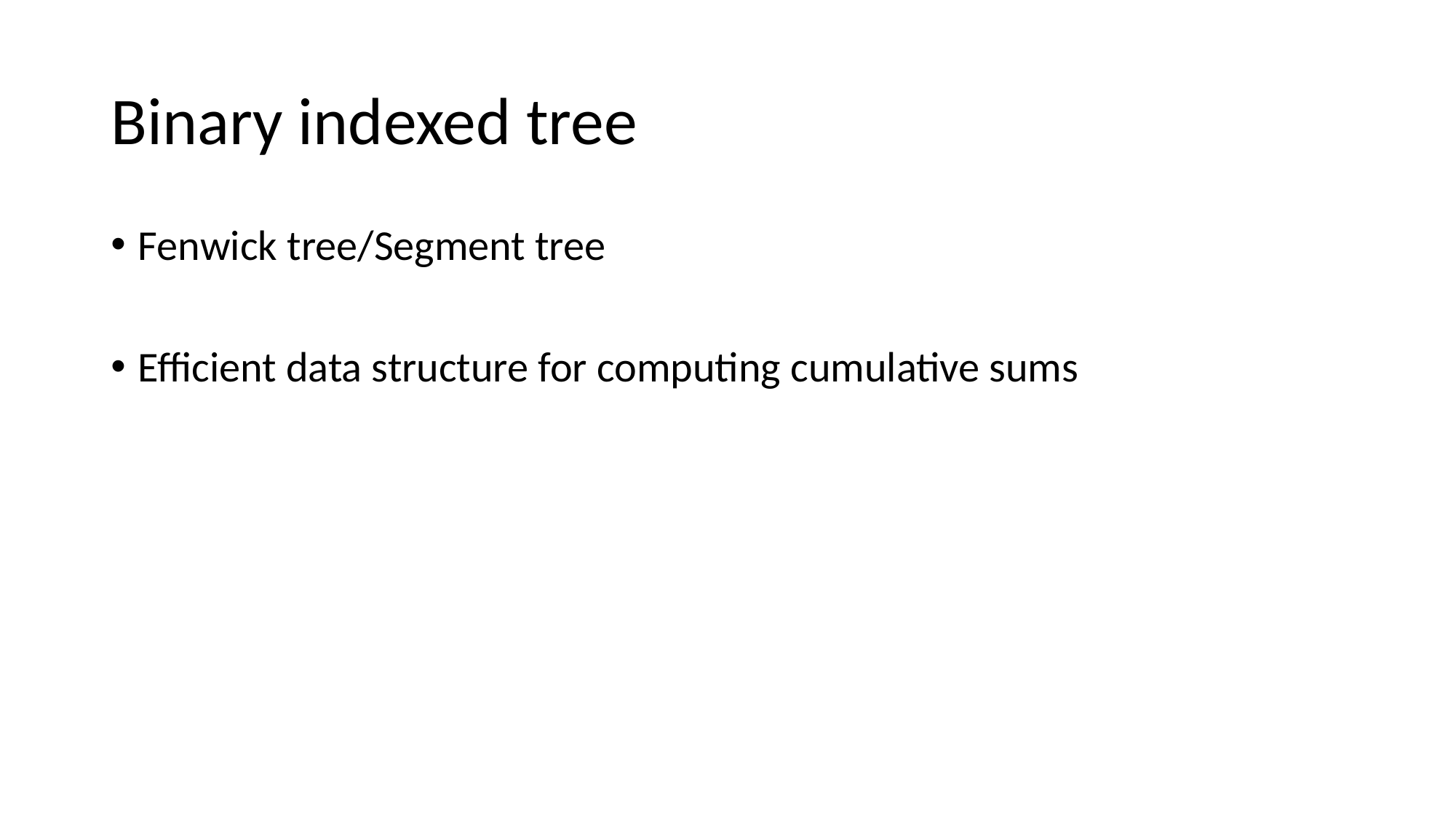

# Binary indexed tree
Fenwick tree/Segment tree

Efficient data structure for computing cumulative sums